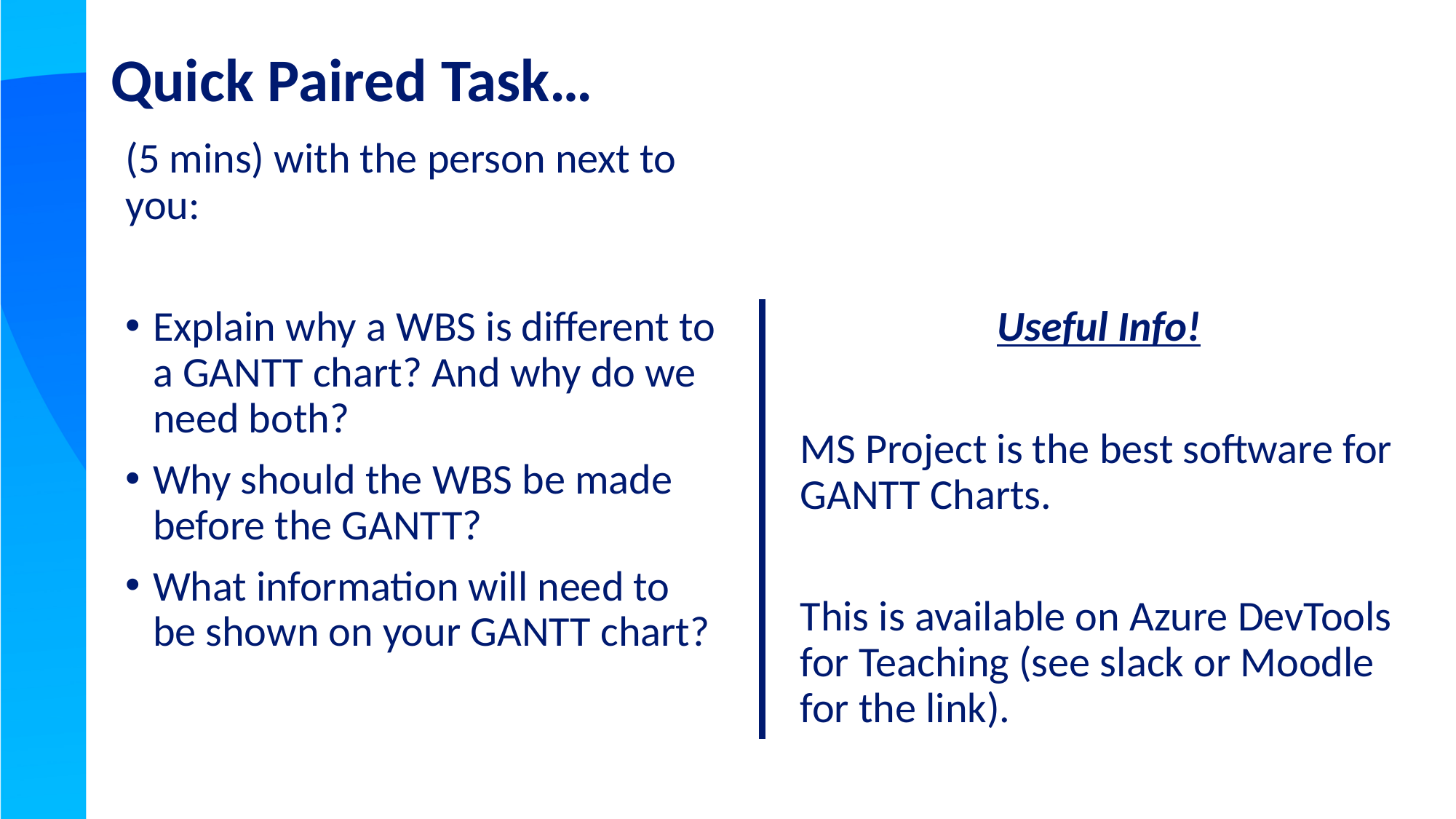

# Quick Paired Task…
(5 mins) with the person next to you:

Explain why a WBS is different to a GANTT chart? And why do we need both?
Why should the WBS be made before the GANTT?
What information will need to be shown on your GANTT chart?

Useful Info!

MS Project is the best software for GANTT Charts.

This is available on Azure DevTools for Teaching (see slack or Moodle for the link).